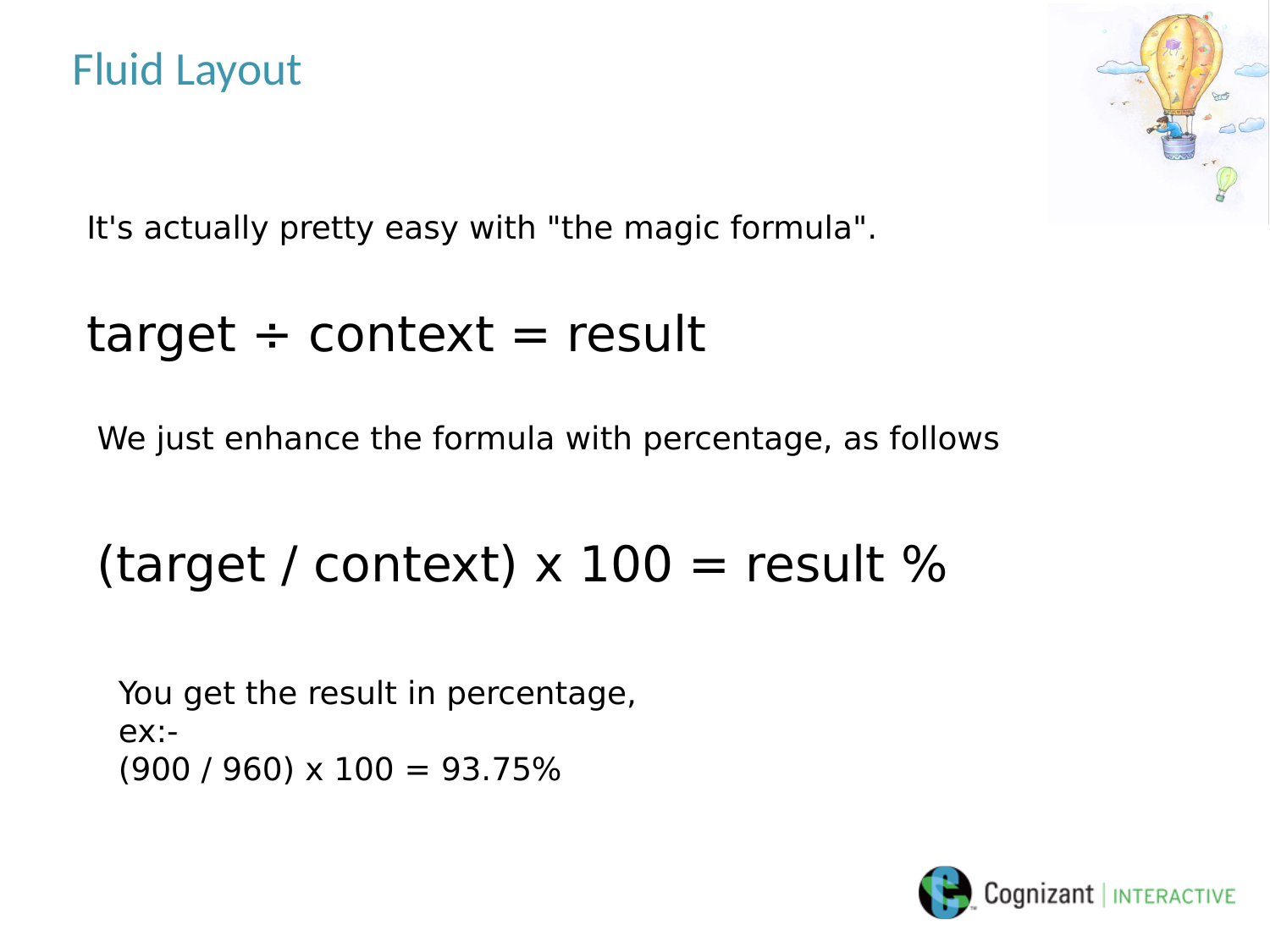

# Fluid Layout
It's actually pretty easy with "the magic formula".
target ÷ context = result
We just enhance the formula with percentage, as follows

(target / context) x 100 = result %
You get the result in percentage,
ex:-
(900 / 960) x 100 = 93.75%